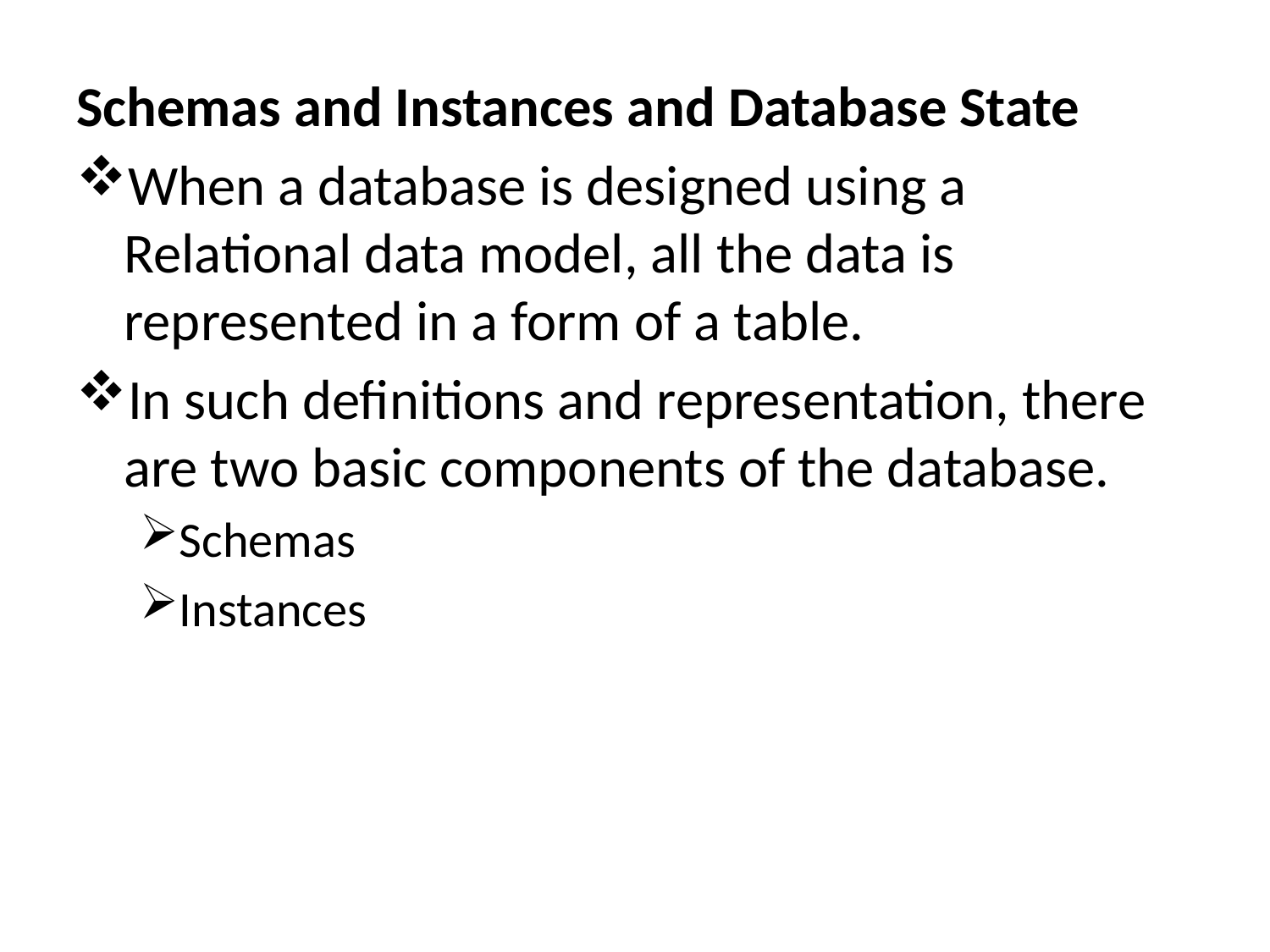

Schemas and Instances and Database State
When a database is designed using a Relational data model, all the data is represented in a form of a table.
In such definitions and representation, there are two basic components of the database.
Schemas
Instances